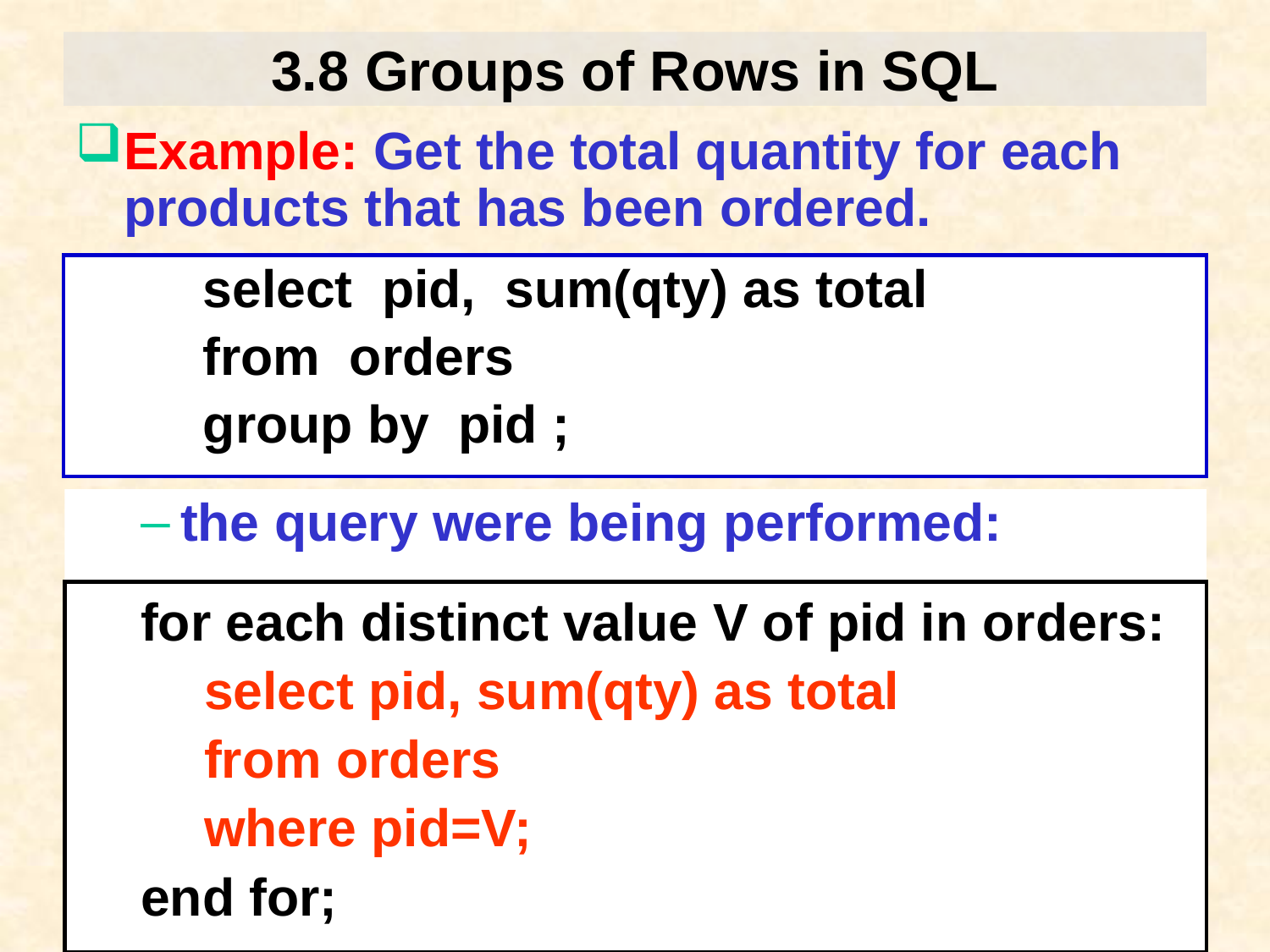

# 3.8 Groups of Rows in SQL
Example: Get the total quantity for each products that has been ordered.
select  pid,  sum(qty) as total
from  orders
group by  pid ;
the query were being performed:
for each distinct value V of pid in orders:
select pid, sum(qty) as total
from orders
where pid=V;
end for;